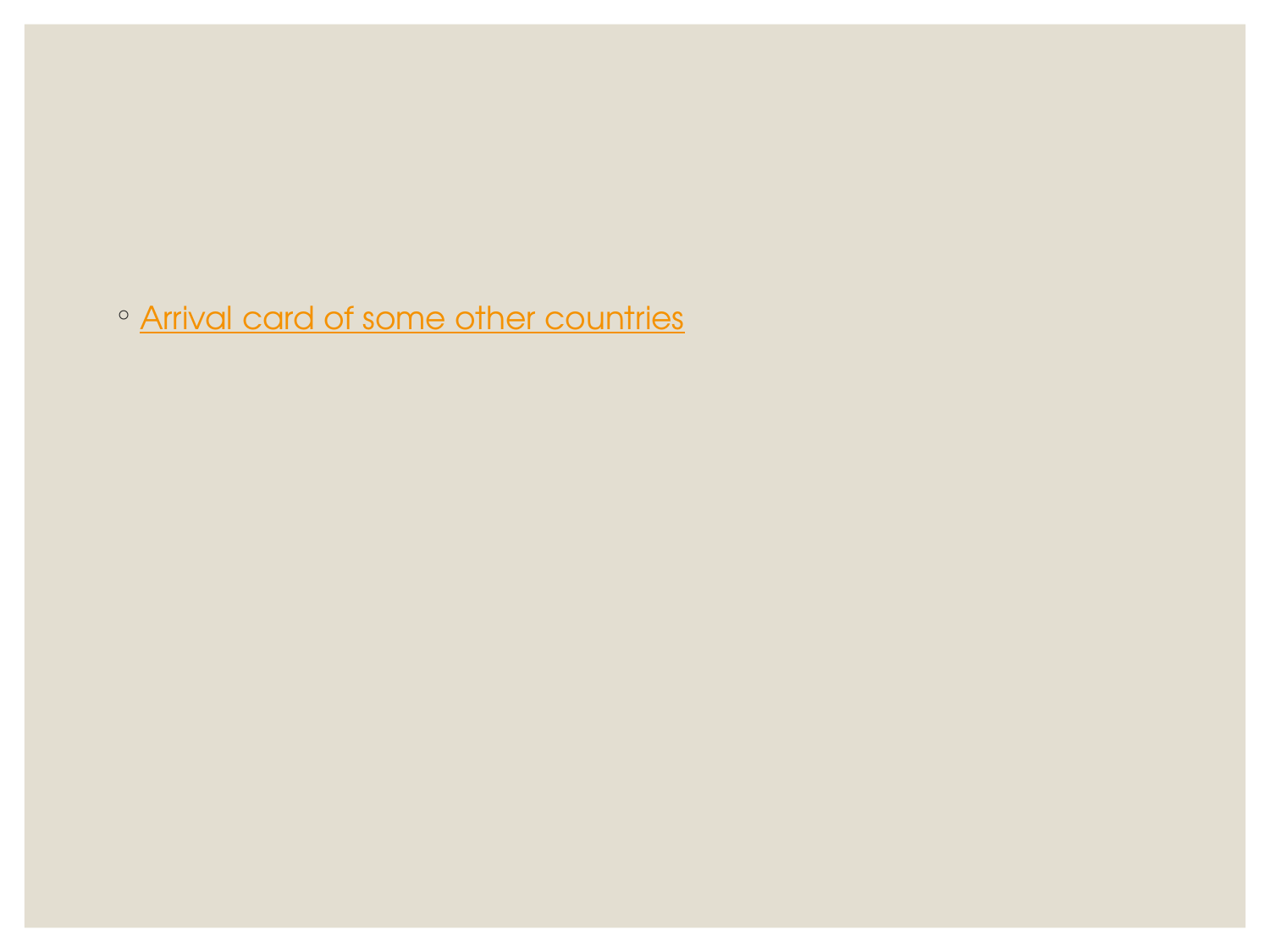

#
Arrival card of some other countries